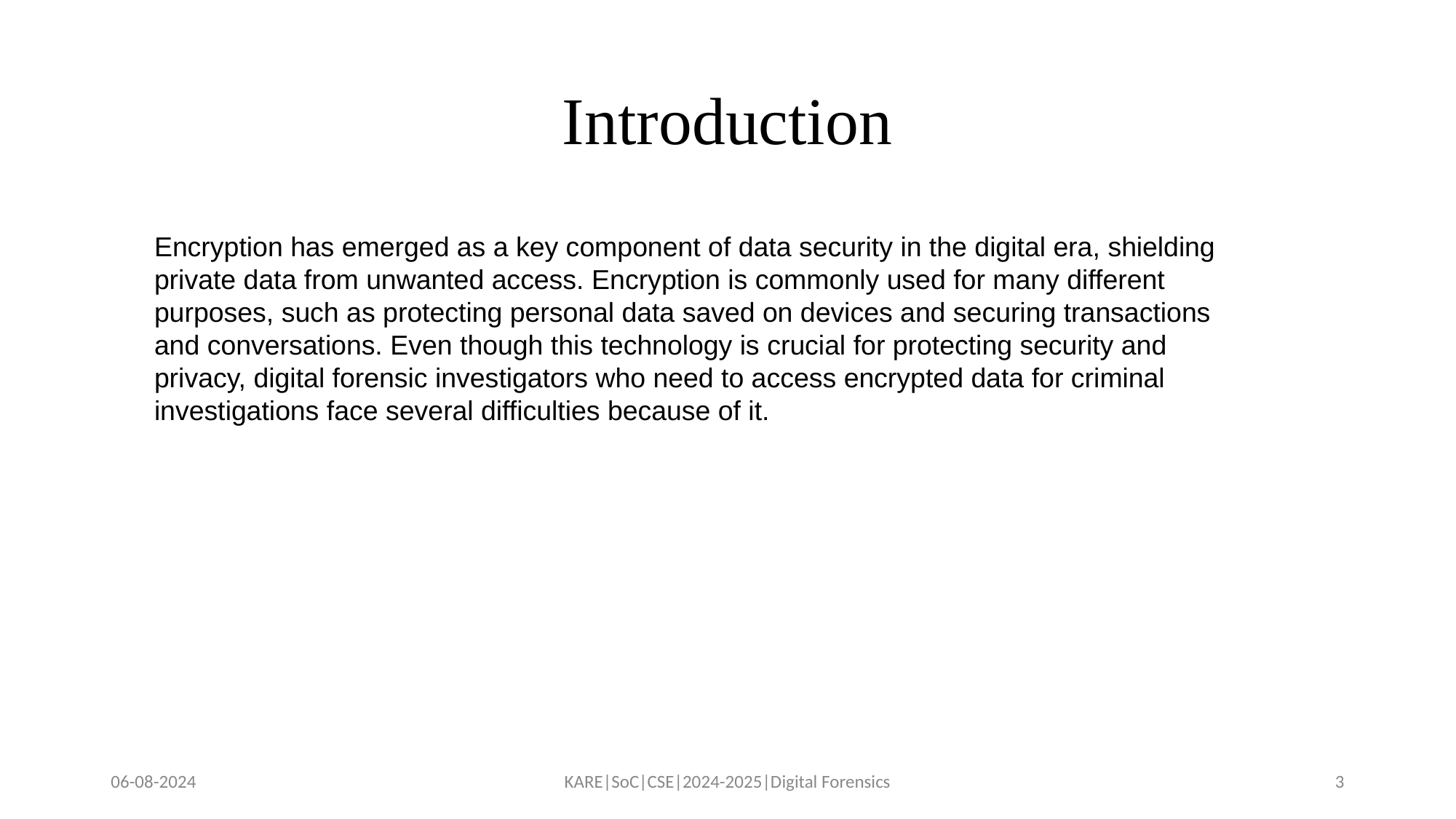

# Introduction
Encryption has emerged as a key component of data security in the digital era, shielding private data from unwanted access. Encryption is commonly used for many different purposes, such as protecting personal data saved on devices and securing transactions and conversations. Even though this technology is crucial for protecting security and privacy, digital forensic investigators who need to access encrypted data for criminal investigations face several difficulties because of it.
06-08-2024
KARE|SoC|CSE|2024-2025|Digital Forensics
3